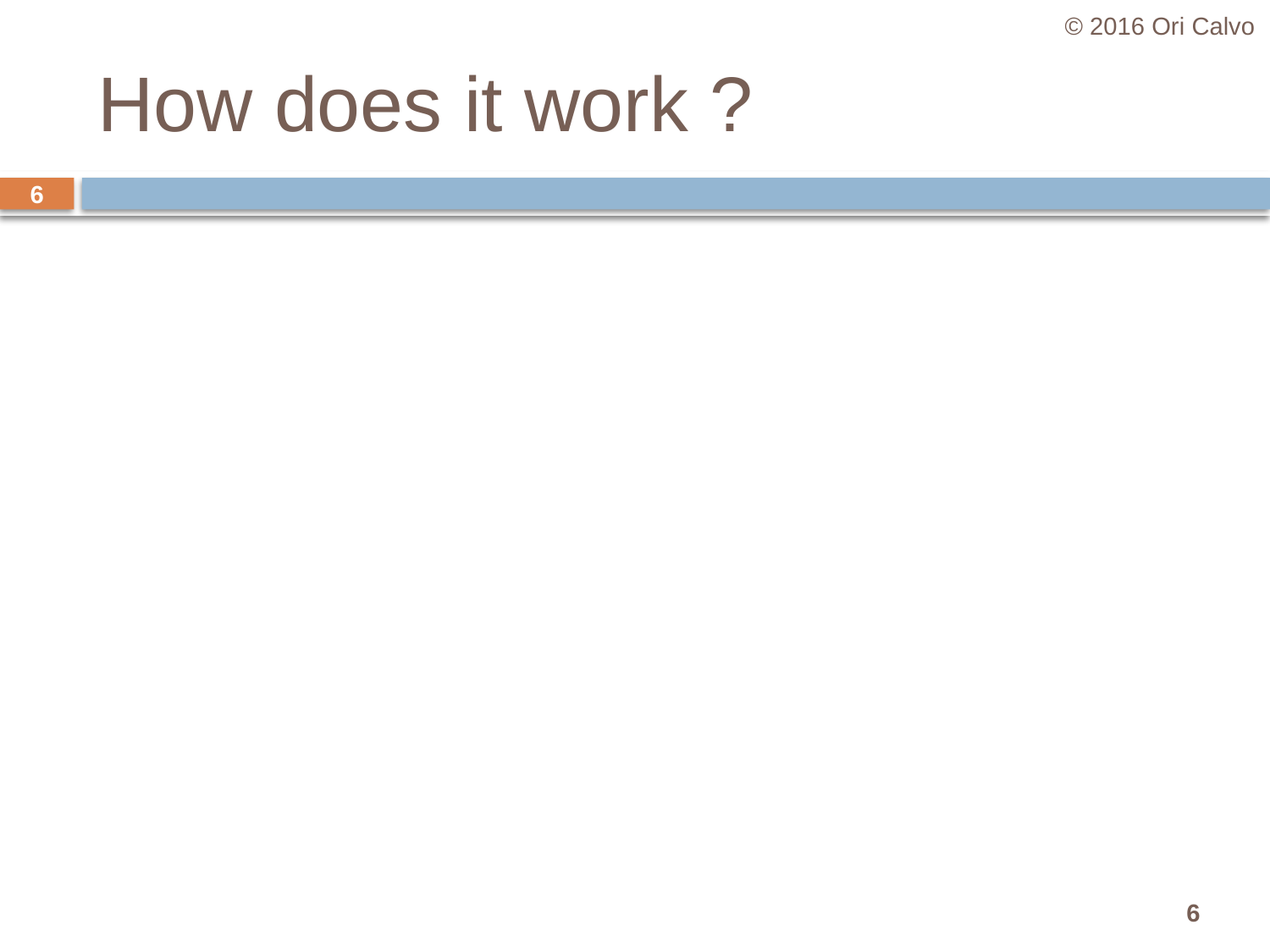

© 2016 Ori Calvo
# How does it work ?
6